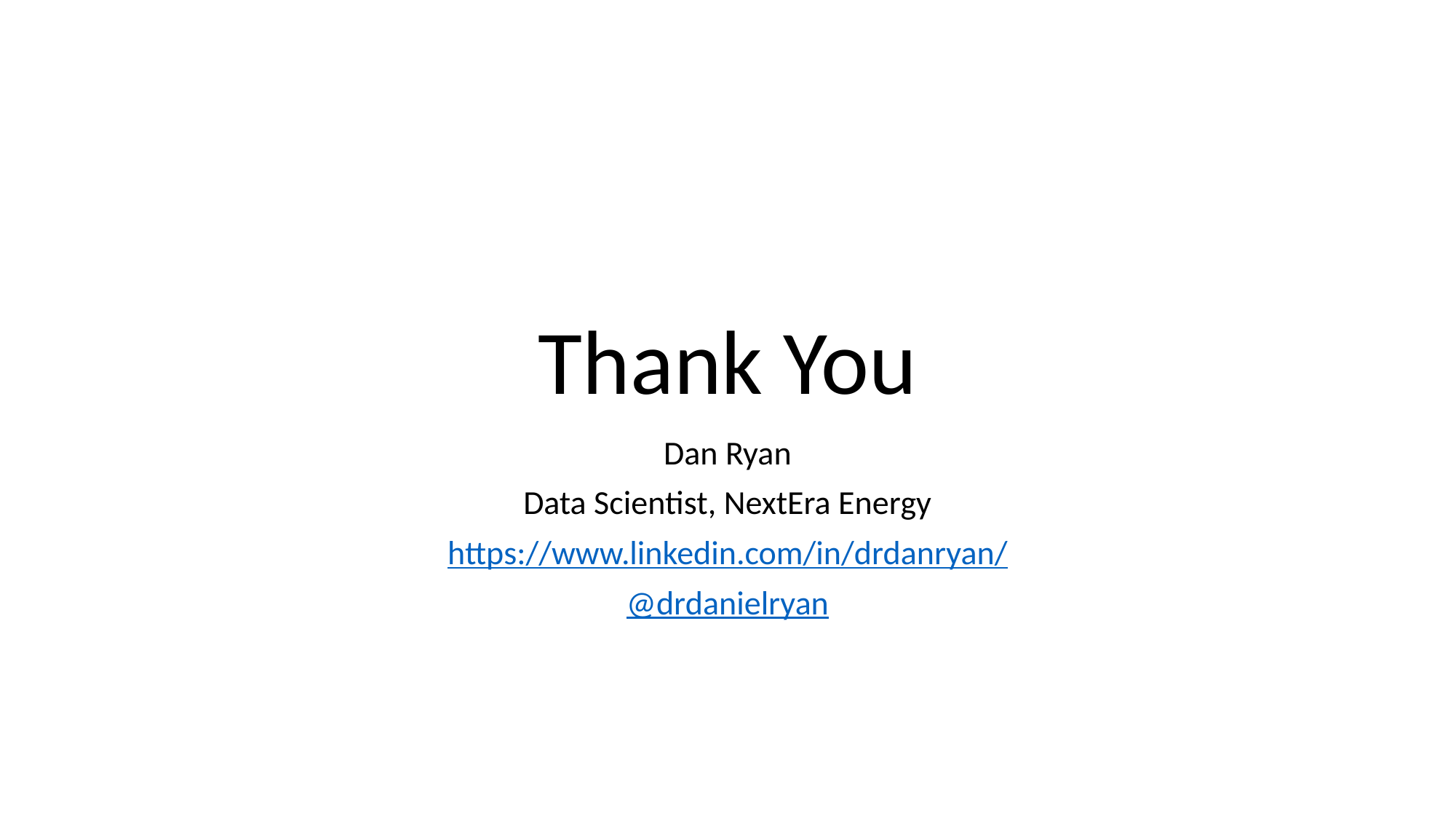

# Thank You
Dan Ryan
Data Scientist, NextEra Energy
https://www.linkedin.com/in/drdanryan/
@drdanielryan